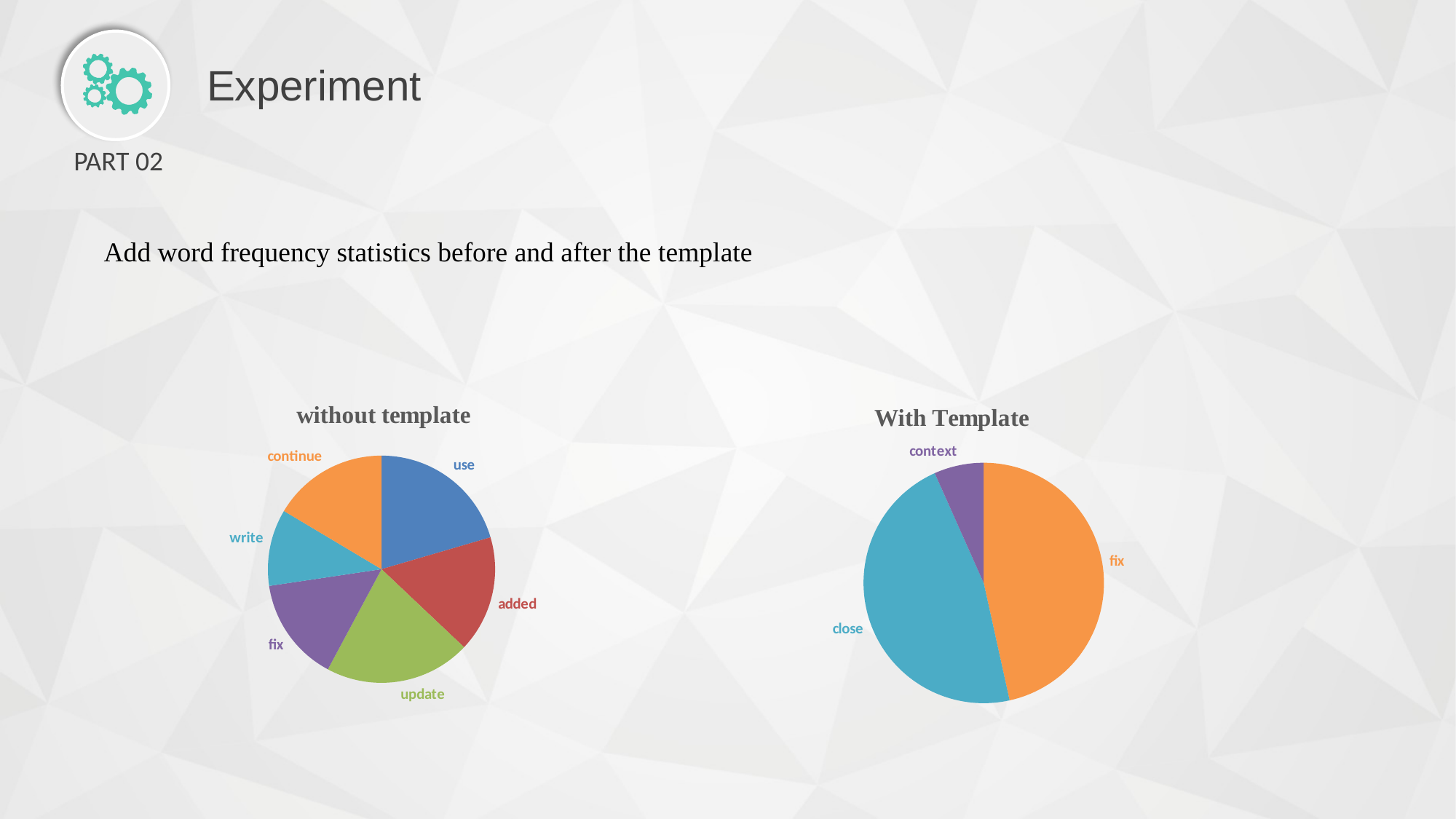

Experiment

PART 02
Add word frequency statistics before and after the template

### Chart: without template

| Category |  |
|---|---|
| use | 0.2315 |
| added | 0.1875 |
| update | 0.235 |
| fix | 0.1675 |
| write | 0.1235 |
| continue | 0.1859 |

### Chart: With Template

| Category |  |
|---|---|
| fix | 0.83575 |
| close | 0.84 |
| context | 0.12 |